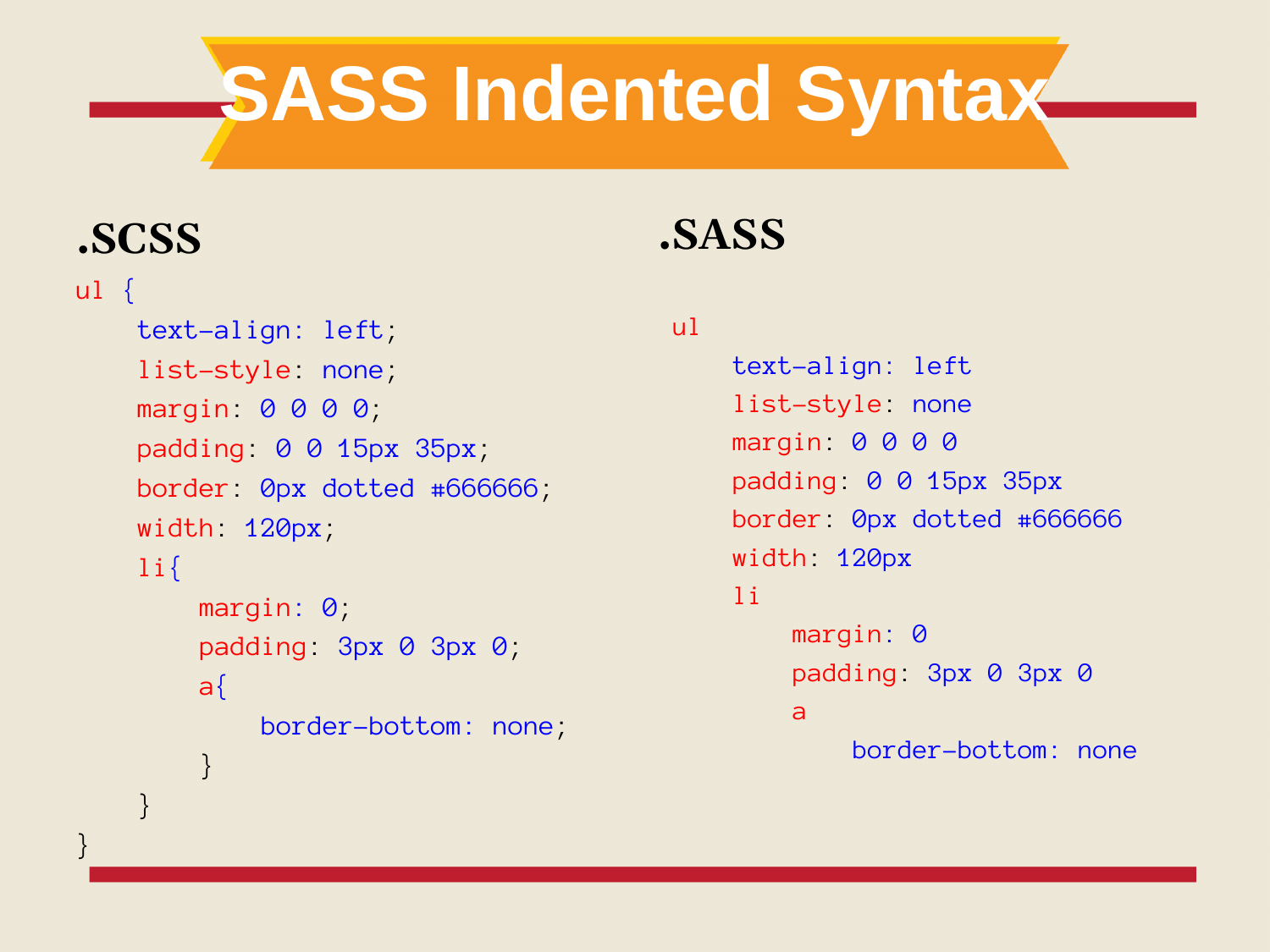

# SASS Indented Syntax
.SASS
.SCSS
ul {
    text-align: left;
    list-style: none;
    margin: 0 0 0 0;
    padding: 0 0 15px 35px;
    border: 0px dotted #666666;
    width: 120px;
    li{
        margin: 0;
        padding: 3px 0 3px 0;
        a{
            border-bottom: none;
        }
    }
}
 ul
     text-align: left
     list-style: none
     margin: 0 0 0 0
     padding: 0 0 15px 35px
     border: 0px dotted #666666
     width: 120px
     li
         margin: 0
         padding: 3px 0 3px 0
         a
             border-bottom: none